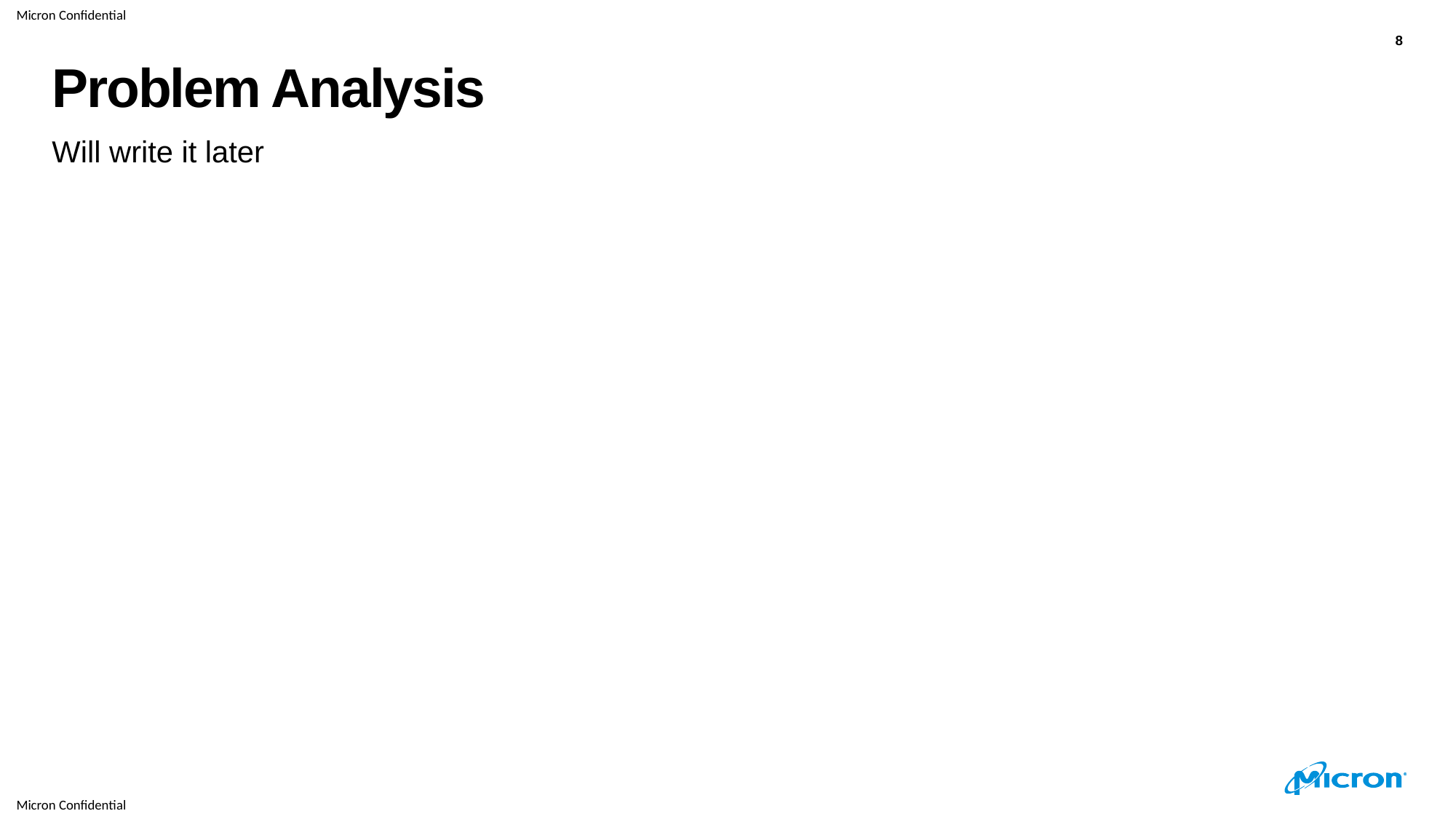

8
# Problem Analysis
Will write it later